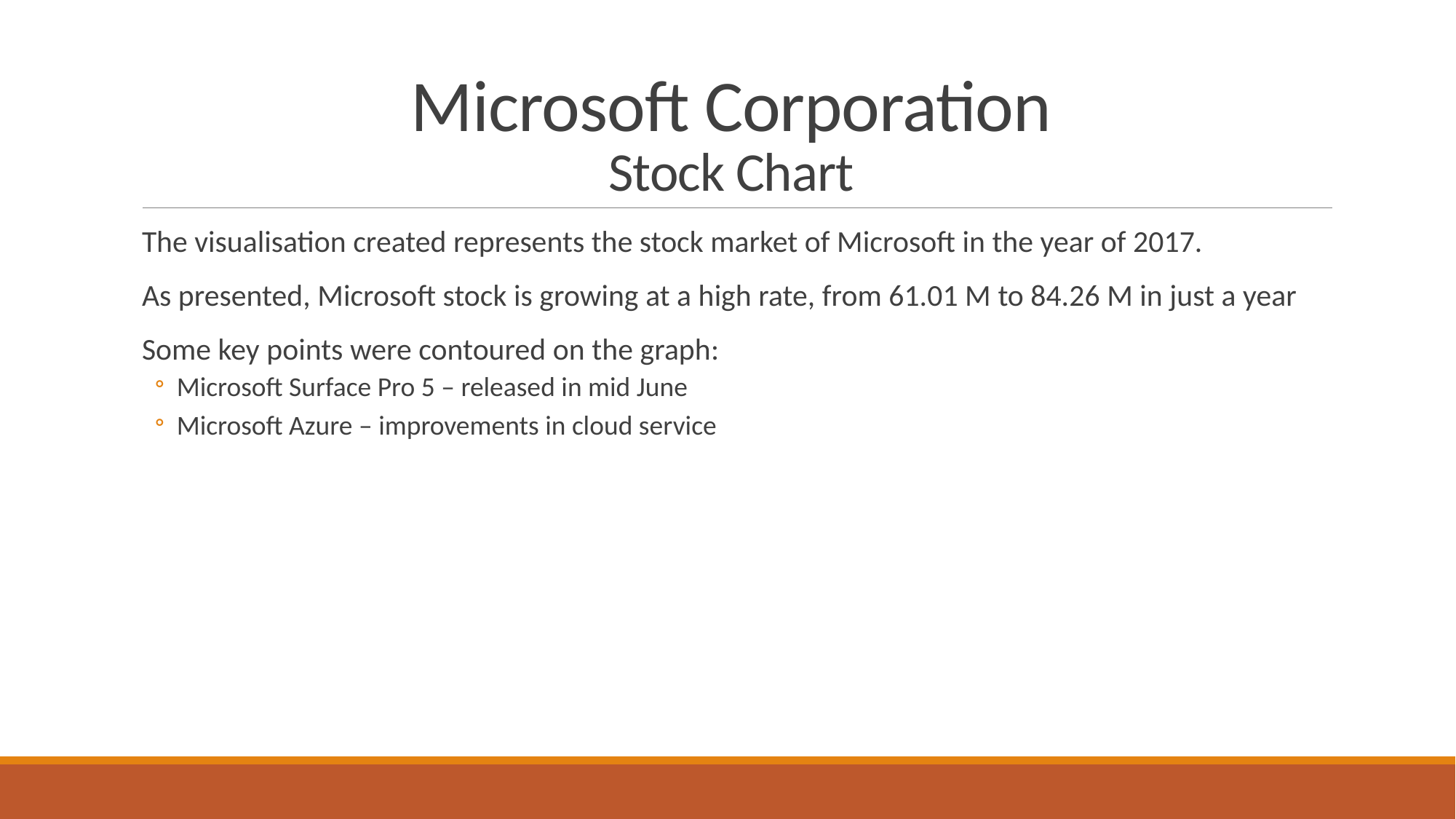

# Microsoft Corporation Stock Chart
The visualisation created represents the stock market of Microsoft in the year of 2017.
As presented, Microsoft stock is growing at a high rate, from 61.01 M to 84.26 M in just a year
Some key points were contoured on the graph:
Microsoft Surface Pro 5 – released in mid June
Microsoft Azure – improvements in cloud service